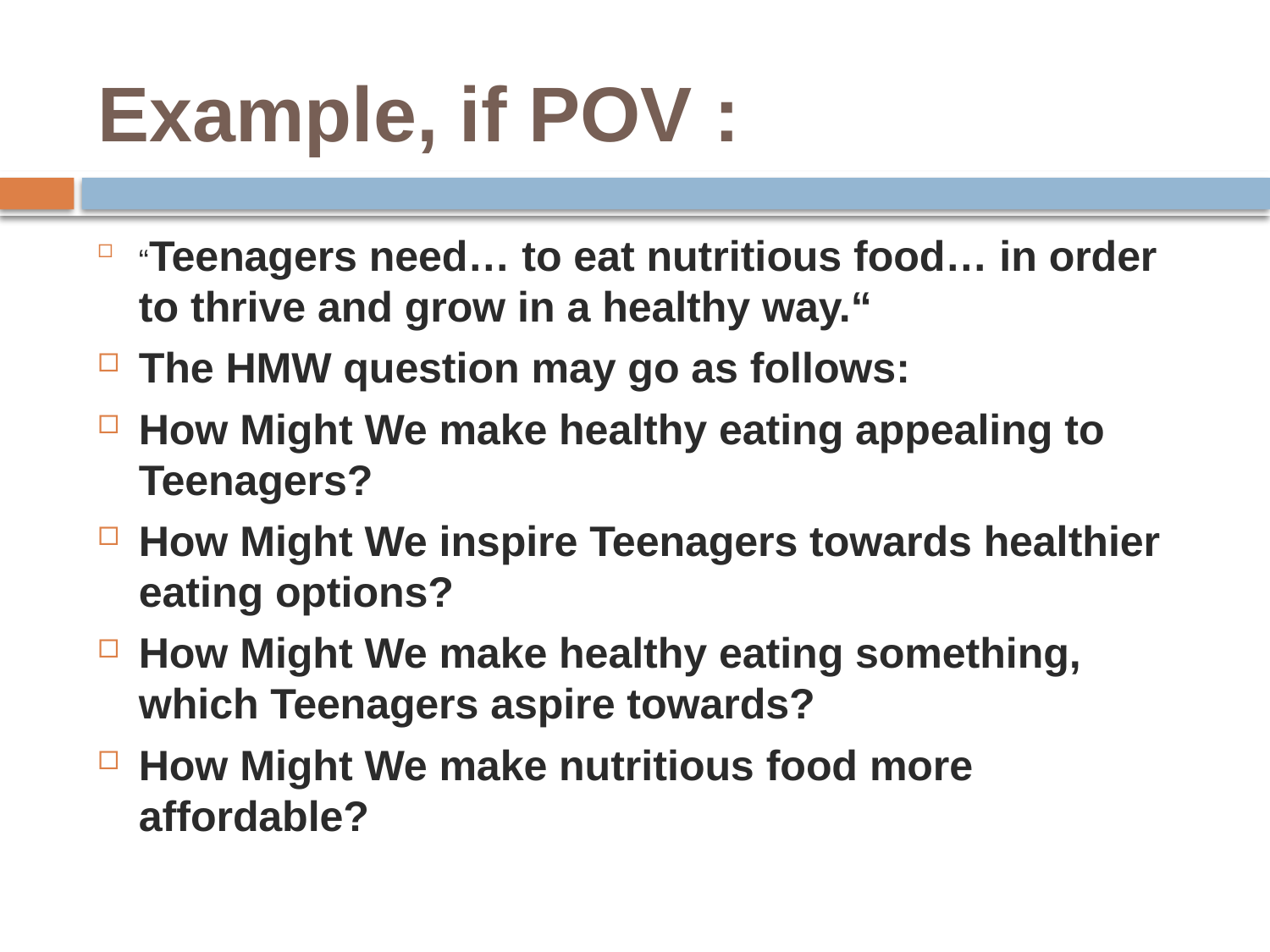

# Example, if POV :
“Teenagers need… to eat nutritious food… in order to thrive and grow in a healthy way.“
The HMW question may go as follows:
How Might We make healthy eating appealing to Teenagers?
How Might We inspire Teenagers towards healthier eating options?
How Might We make healthy eating something, which Teenagers aspire towards?
How Might We make nutritious food more affordable?